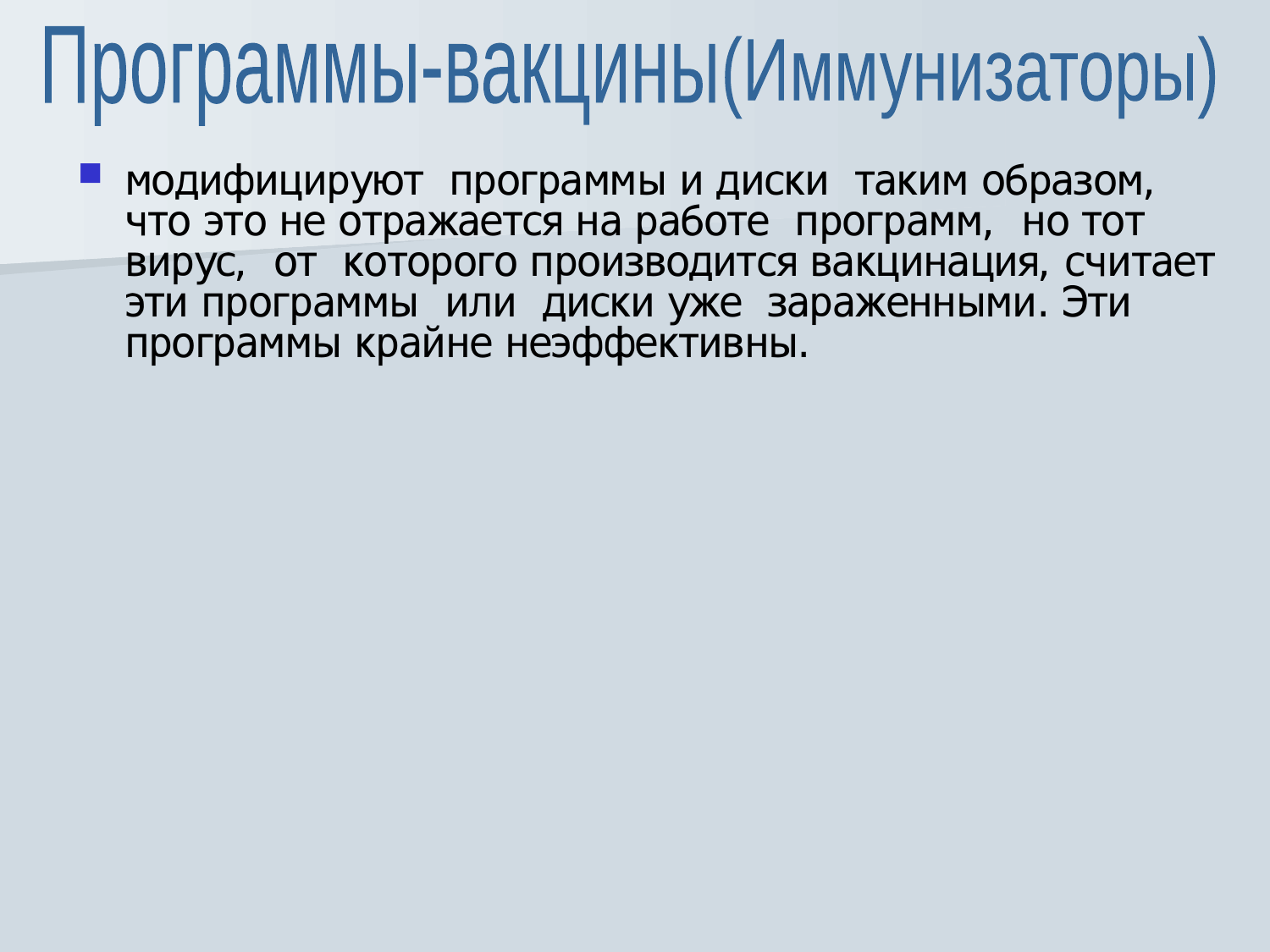

Программы-вакцины
(Иммунизаторы)
модифицируют  программы и диски  таким образом, что это не отражается на работе  программ,  но тот вирус,  от  которого производится вакцинация, считает эти программы  или  диски уже  зараженными. Эти программы крайне неэффективны.